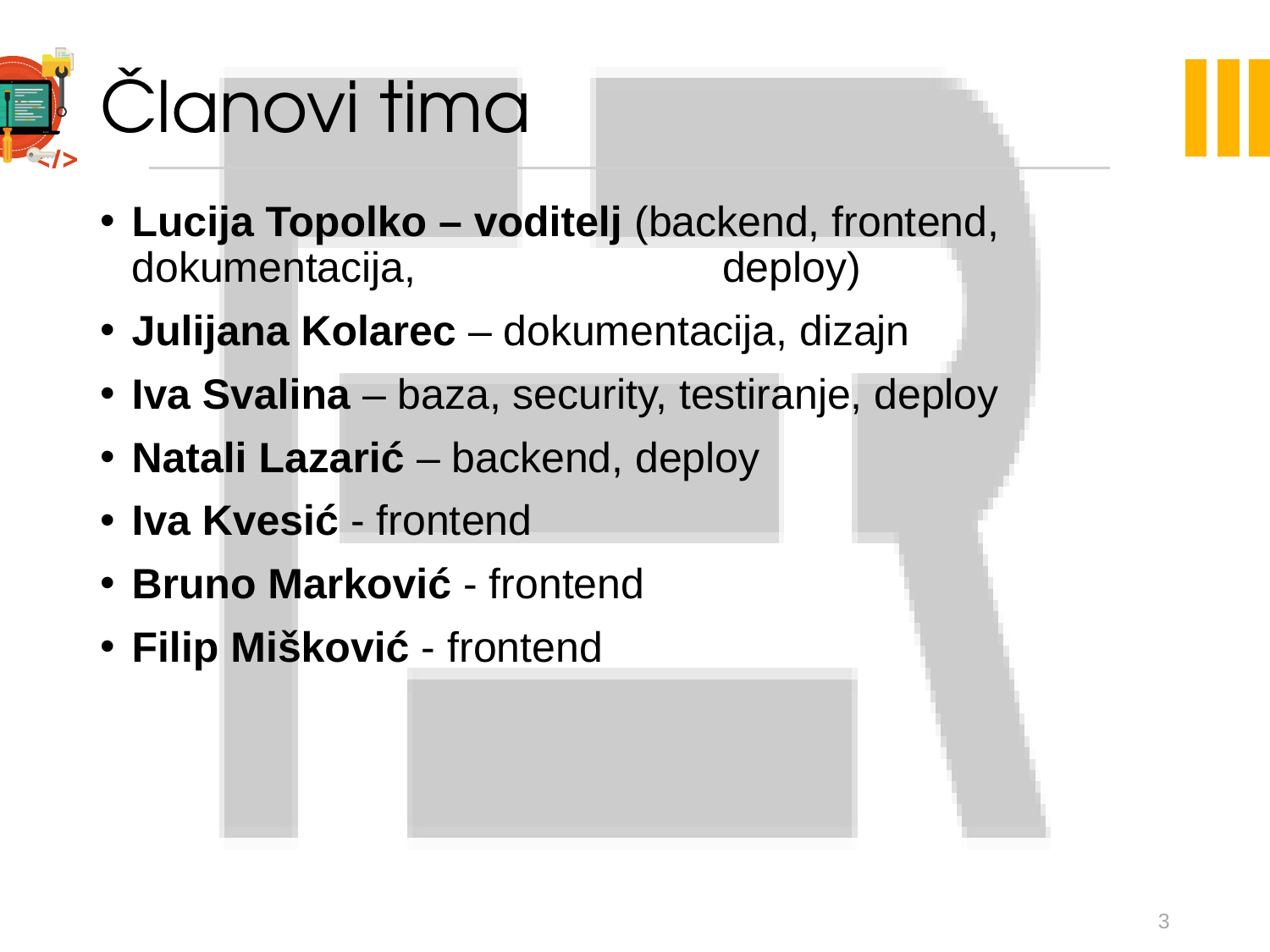

# Članovi tima
Lucija Topolko – voditelj (backend, frontend, dokumentacija, 		       deploy)
Julijana Kolarec – dokumentacija, dizajn
Iva Svalina – baza, security, testiranje, deploy
Natali Lazarić – backend, deploy
Iva Kvesić - frontend
Bruno Marković - frontend
Filip Mišković - frontend
3